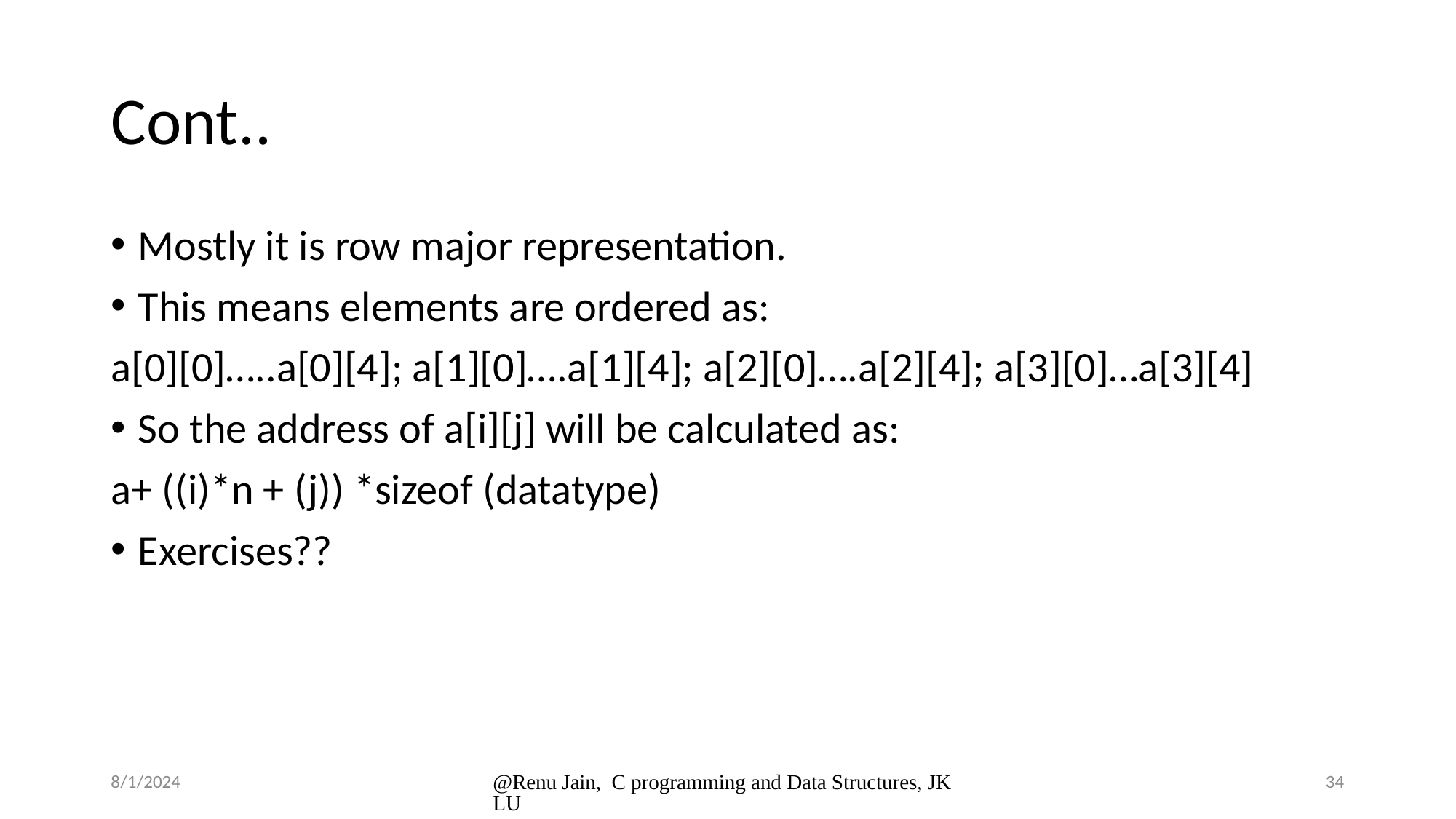

# Cont..
Mostly it is row major representation.
This means elements are ordered as:
a[0][0]…..a[0][4]; a[1][0]….a[1][4]; a[2][0]….a[2][4]; a[3][0]…a[3][4]
So the address of a[i][j] will be calculated as:
a+ ((i)*n + (j)) *sizeof (datatype)
Exercises??
8/1/2024
@Renu Jain,  C programming and Data Structures, JKLU
34